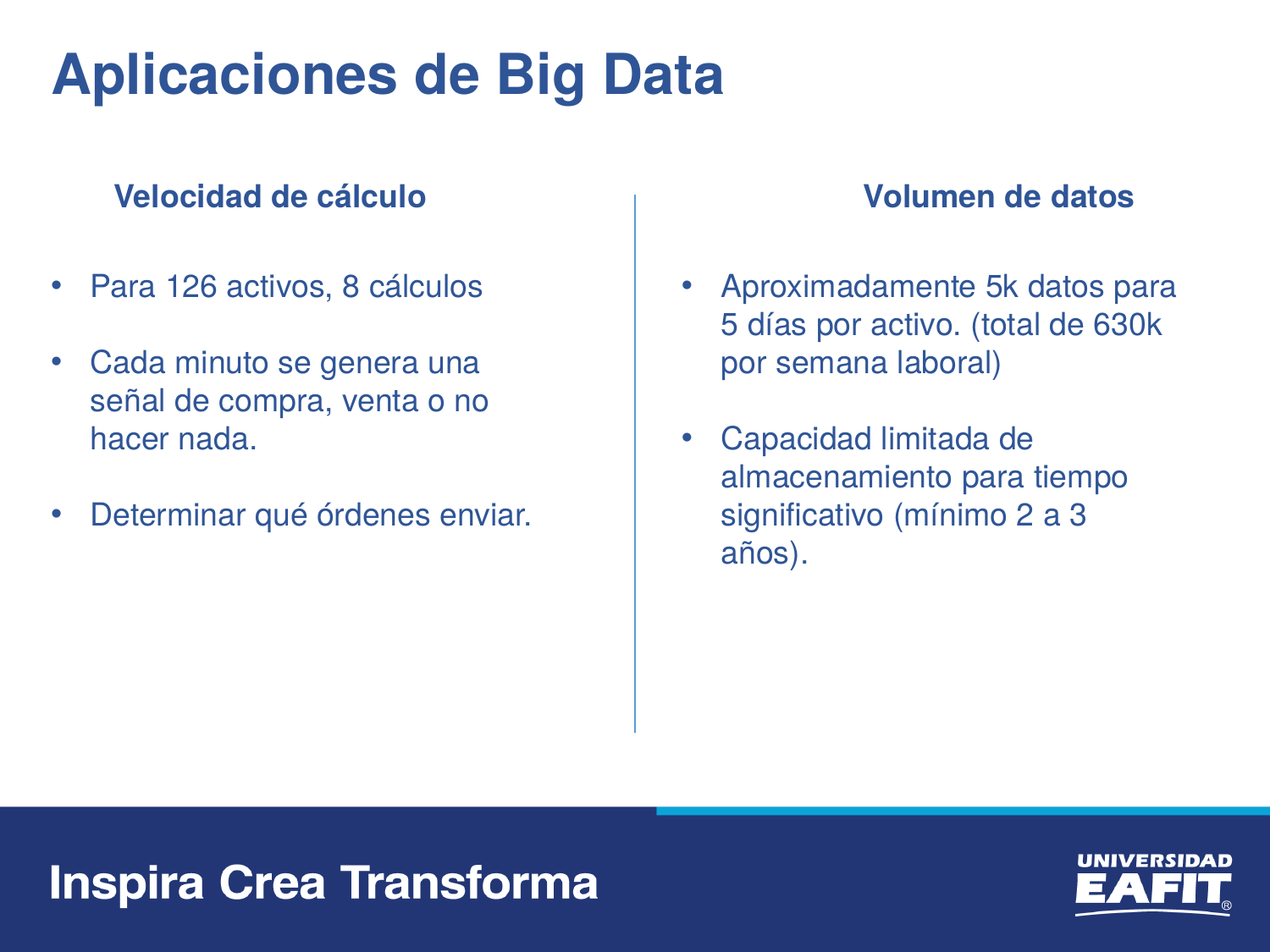

Aplicaciones de Big Data
Velocidad de cálculo
Volumen de datos
Para 126 activos, 8 cálculos

Cada minuto se genera una señal de compra, venta o no hacer nada.

Determinar qué órdenes enviar.
Aproximadamente 5k datos para 5 días por activo. (total de 630k por semana laboral)

Capacidad limitada de almacenamiento para tiempo significativo (mínimo 2 a 3 años).